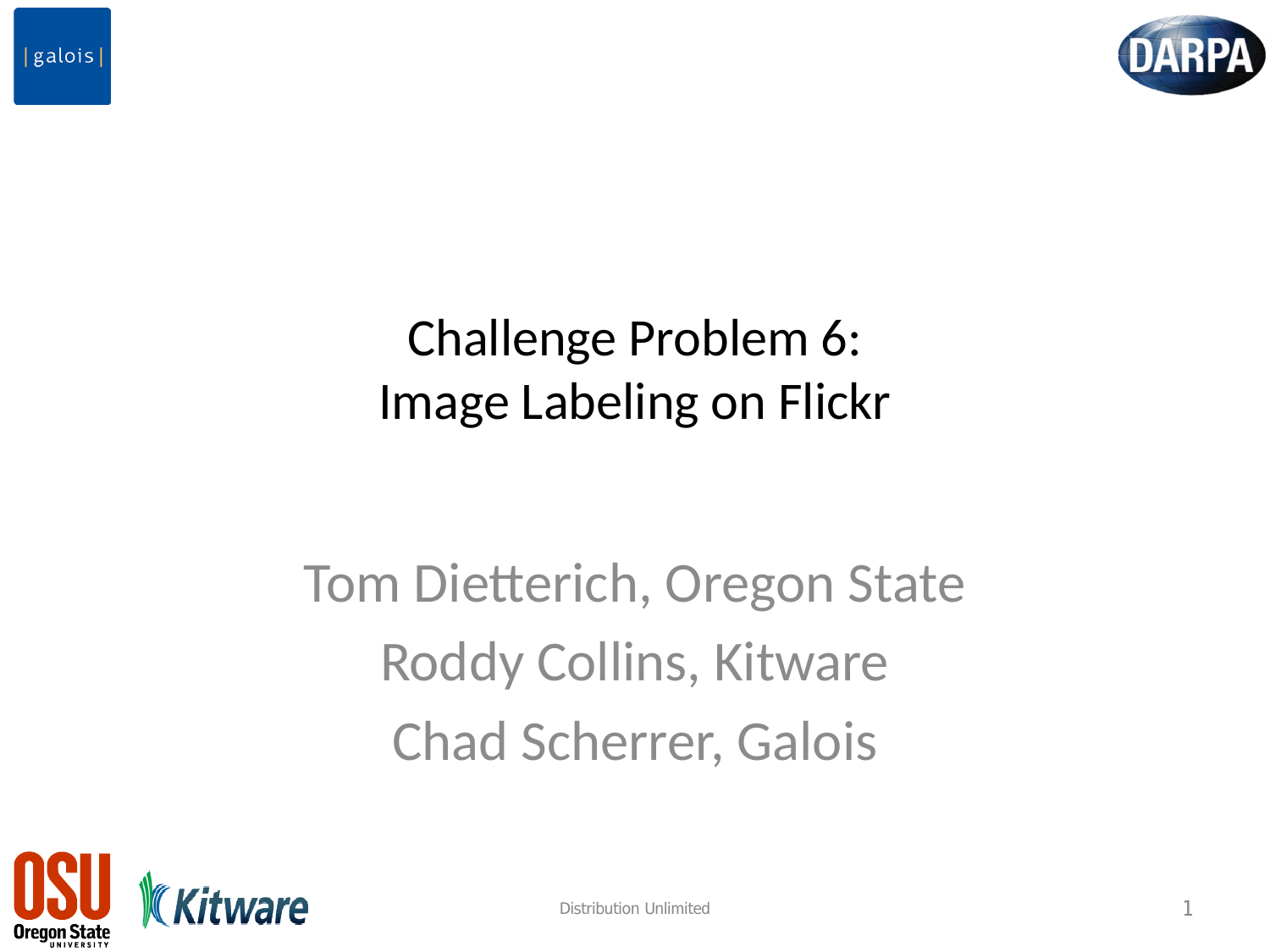

# Challenge Problem 6: Image Labeling on Flickr
Tom Dietterich, Oregon State
Roddy Collins, Kitware
Chad Scherrer, Galois
Distribution Unlimited
1